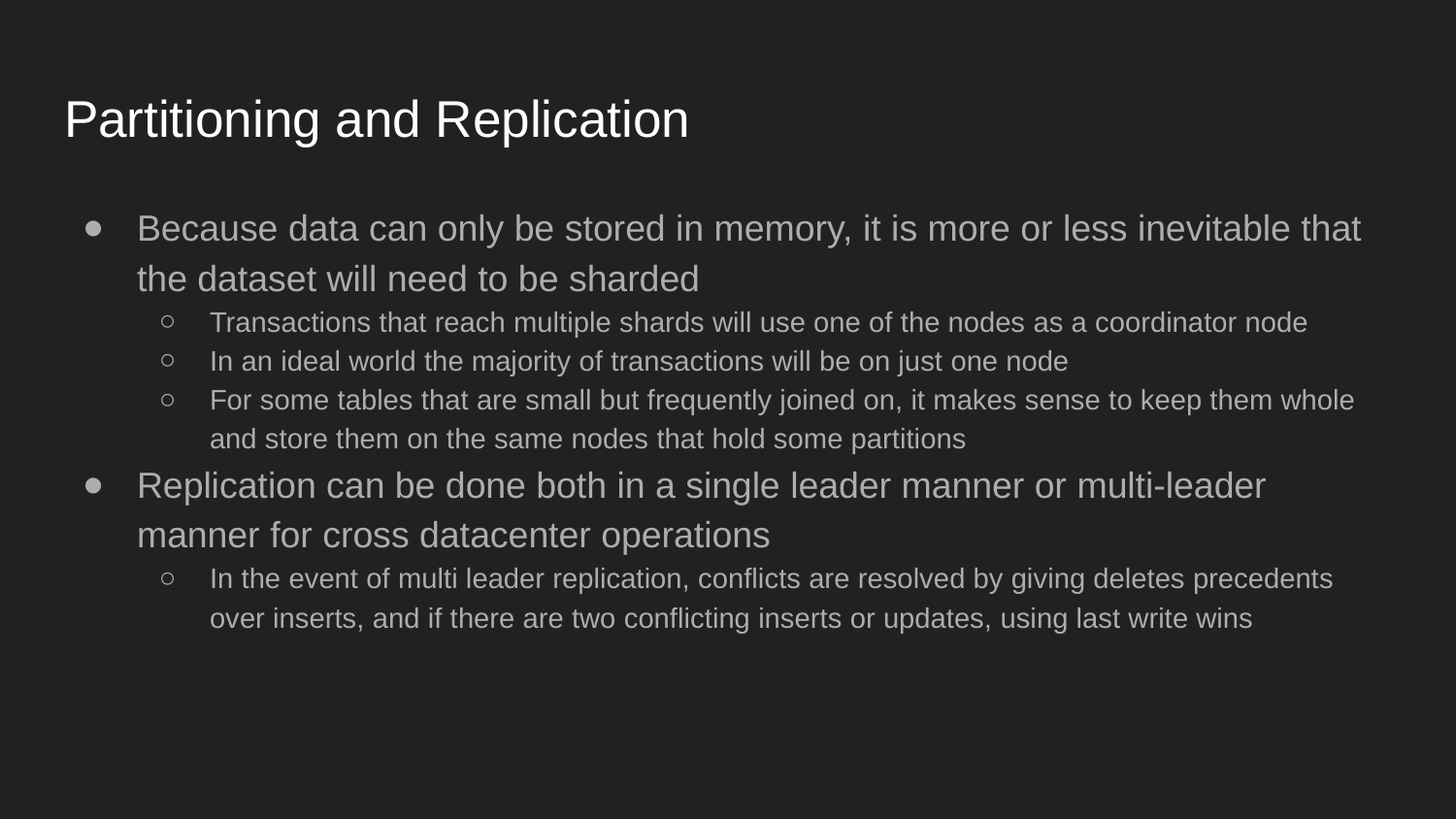

# Partitioning and Replication
Because data can only be stored in memory, it is more or less inevitable that the dataset will need to be sharded
Transactions that reach multiple shards will use one of the nodes as a coordinator node
In an ideal world the majority of transactions will be on just one node
For some tables that are small but frequently joined on, it makes sense to keep them whole and store them on the same nodes that hold some partitions
Replication can be done both in a single leader manner or multi-leader manner for cross datacenter operations
In the event of multi leader replication, conflicts are resolved by giving deletes precedents over inserts, and if there are two conflicting inserts or updates, using last write wins